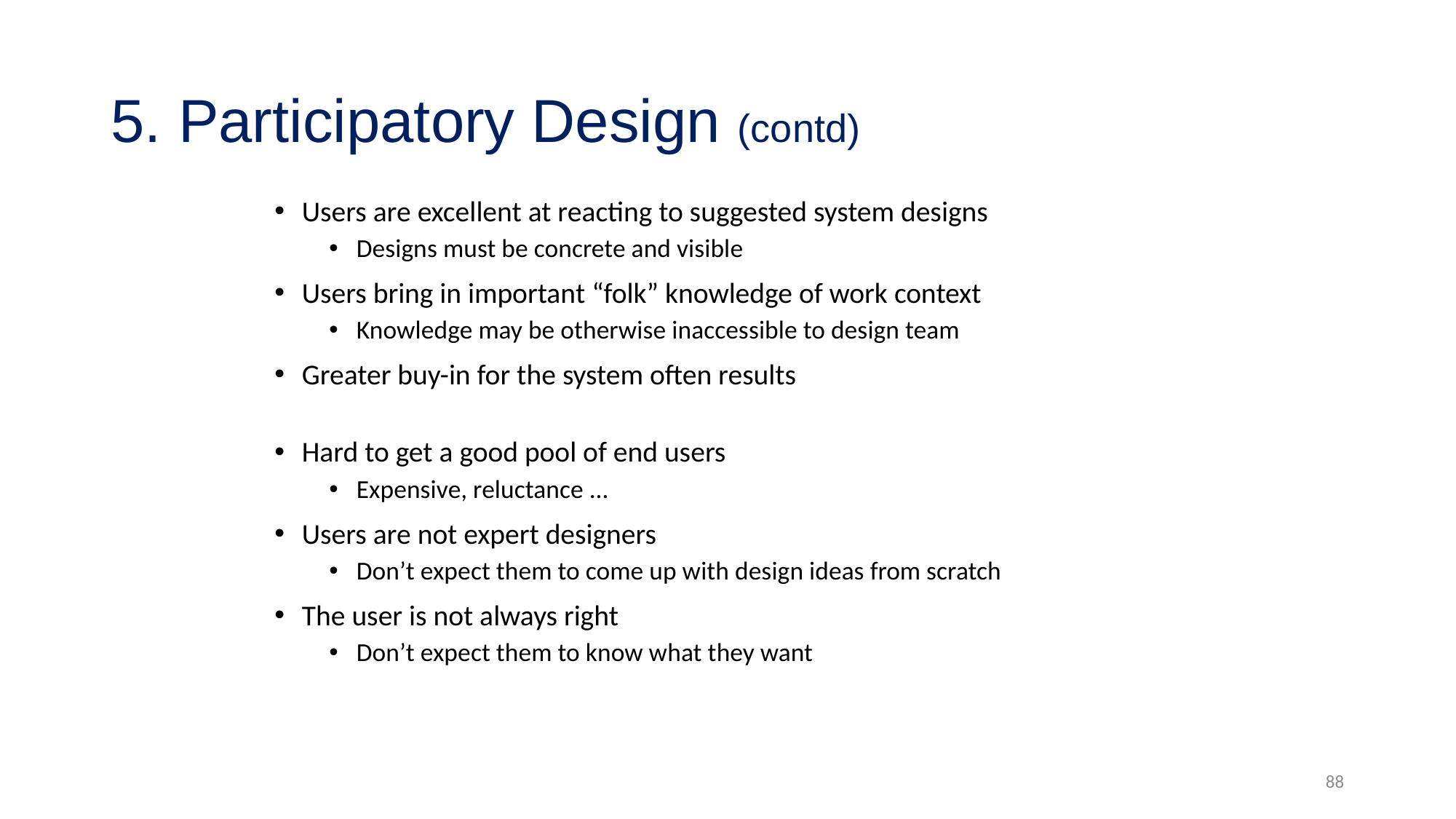

# 5. Participatory Design (contd)
Users are excellent at reacting to suggested system designs
Designs must be concrete and visible
Users bring in important “folk” knowledge of work context
Knowledge may be otherwise inaccessible to design team
Greater buy-in for the system often results
Hard to get a good pool of end users
Expensive, reluctance ...
Users are not expert designers
Don’t expect them to come up with design ideas from scratch
The user is not always right
Don’t expect them to know what they want
88